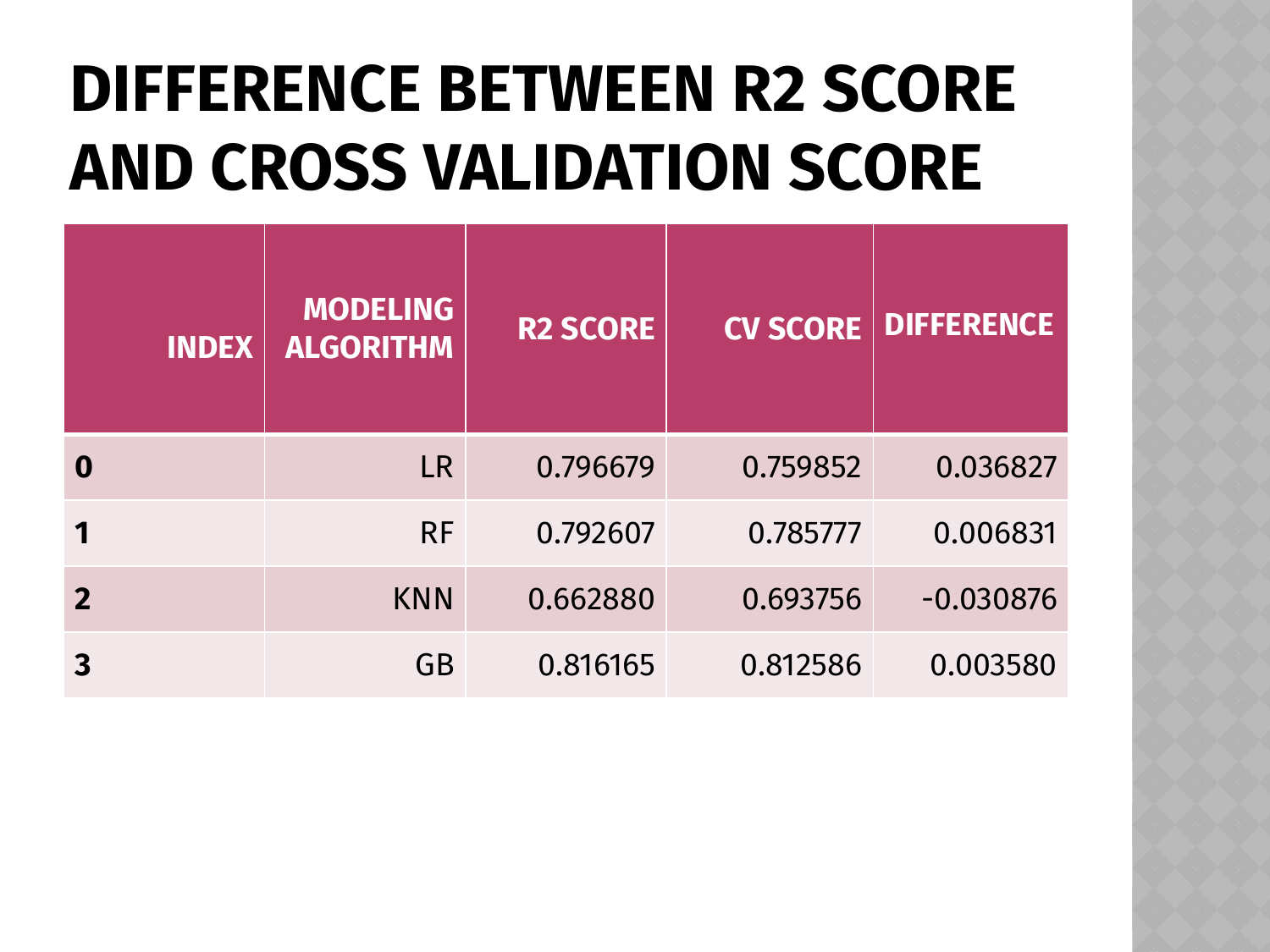

# DIFFERENCE BETWEEN r2 SCORE AND CROSS VALIDATION SCORE
| INDEX | MODELING ALGORITHM | R2 SCORE | CV SCORE | DIFFERENCE |
| --- | --- | --- | --- | --- |
| 0 | LR | 0.796679 | 0.759852 | 0.036827 |
| 1 | RF | 0.792607 | 0.785777 | 0.006831 |
| 2 | KNN | 0.662880 | 0.693756 | -0.030876 |
| 3 | GB | 0.816165 | 0.812586 | 0.003580 |